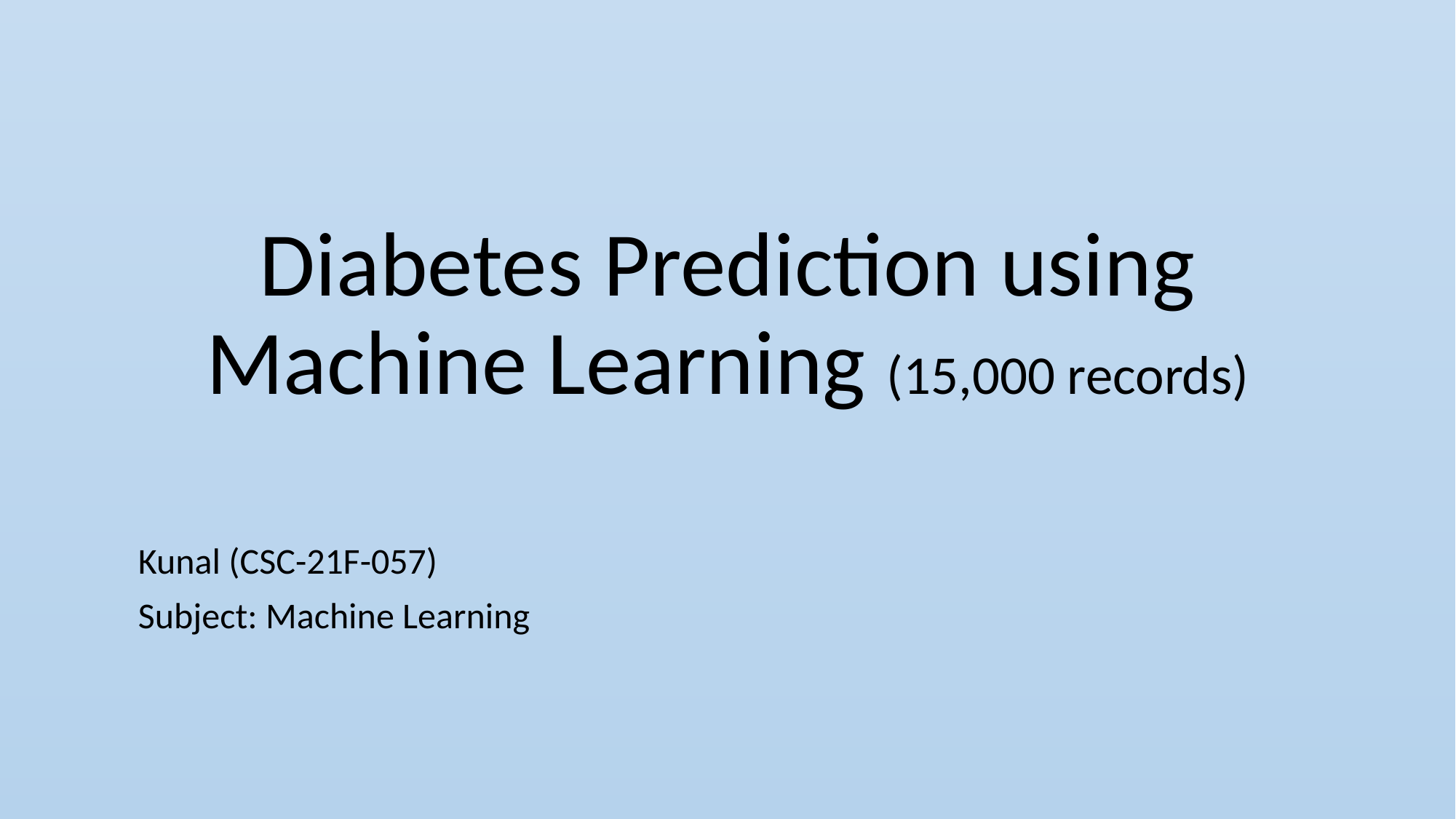

# Diabetes Prediction using Machine Learning (15,000 records)
Kunal (CSC-21F-057)
Subject: Machine Learning